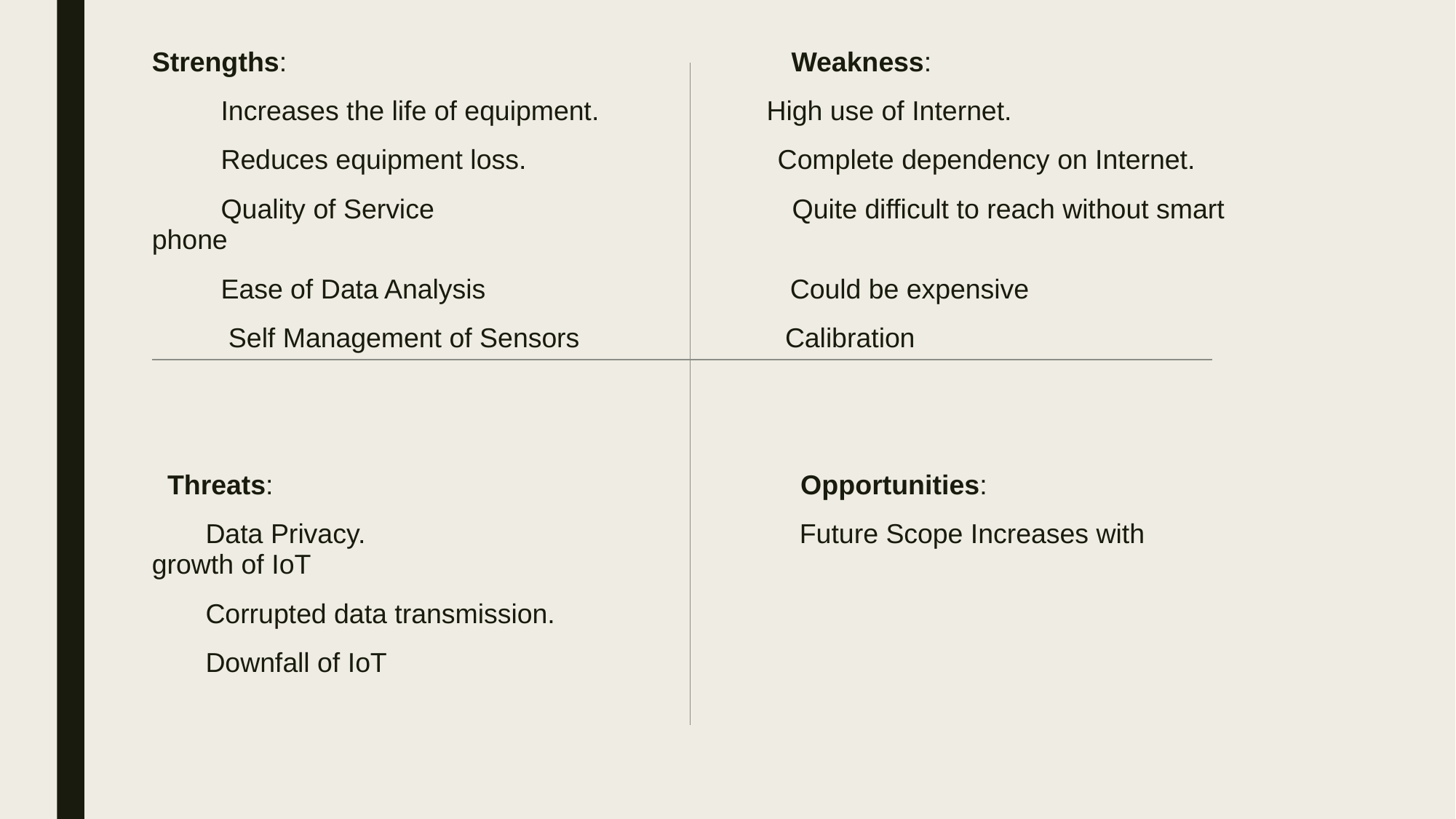

Strengths:                                                                  Weakness:
         Increases the life of equipment.                      High use of Internet.
         Reduces equipment loss.                                 Complete dependency on Internet.
         Quality of Service                                               Quite difficult to reach without smart phone
         Ease of Data Analysis                                        Could be expensive
          Self Management of Sensors                           Calibration

  Threats:                                                                     Opportunities:
       Data Privacy.                                                         Future Scope Increases with growth of IoT
       Corrupted data transmission.
       Downfall of IoT